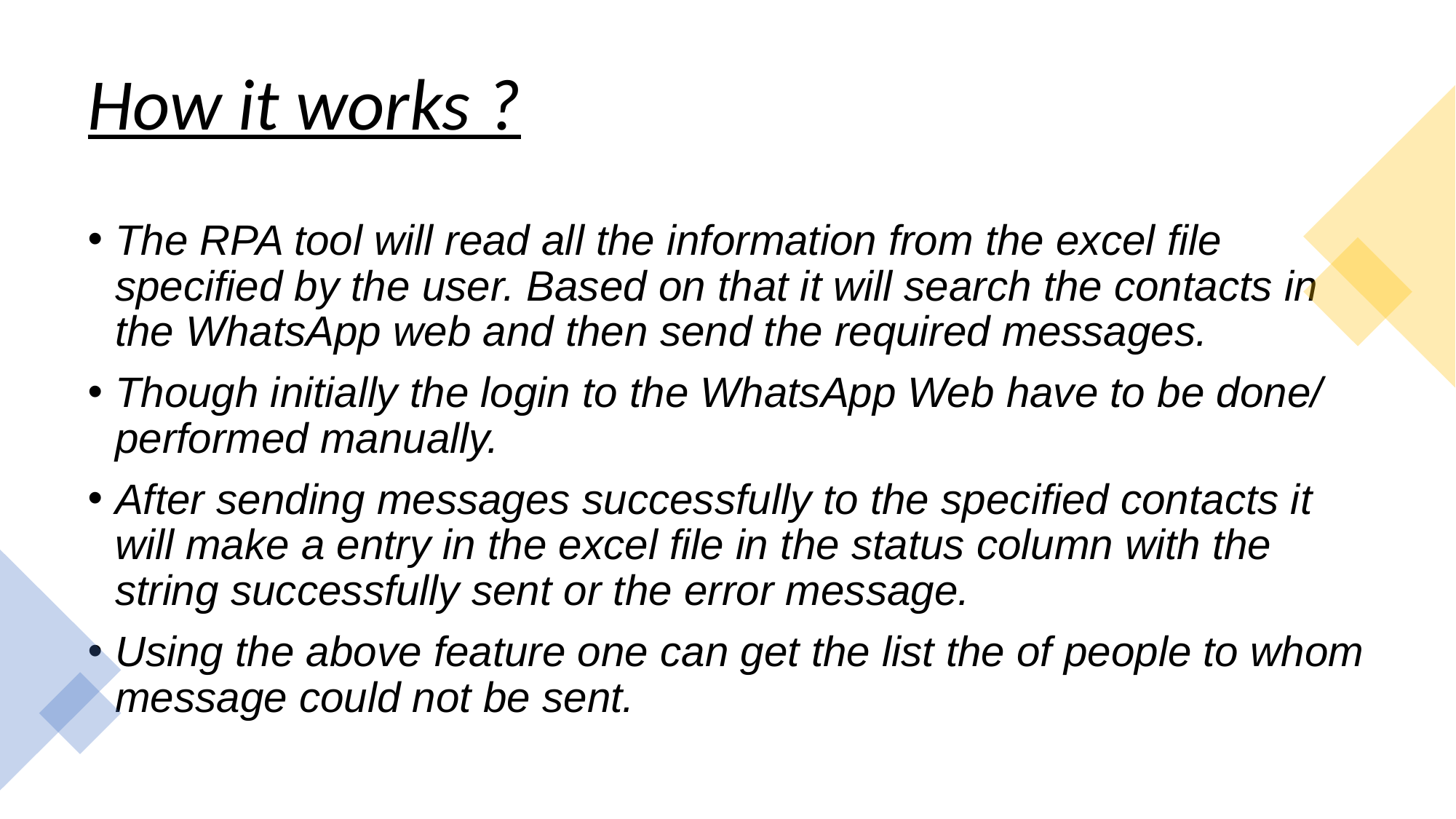

# How it works ?

The RPA tool will read all the information from the excel file specified by the user. Based on that it will search the contacts in the WhatsApp web and then send the required messages.
Though initially the login to the WhatsApp Web have to be done/ performed manually.
After sending messages successfully to the specified contacts it will make a entry in the excel file in the status column with the string successfully sent or the error message.
Using the above feature one can get the list the of people to whom message could not be sent.